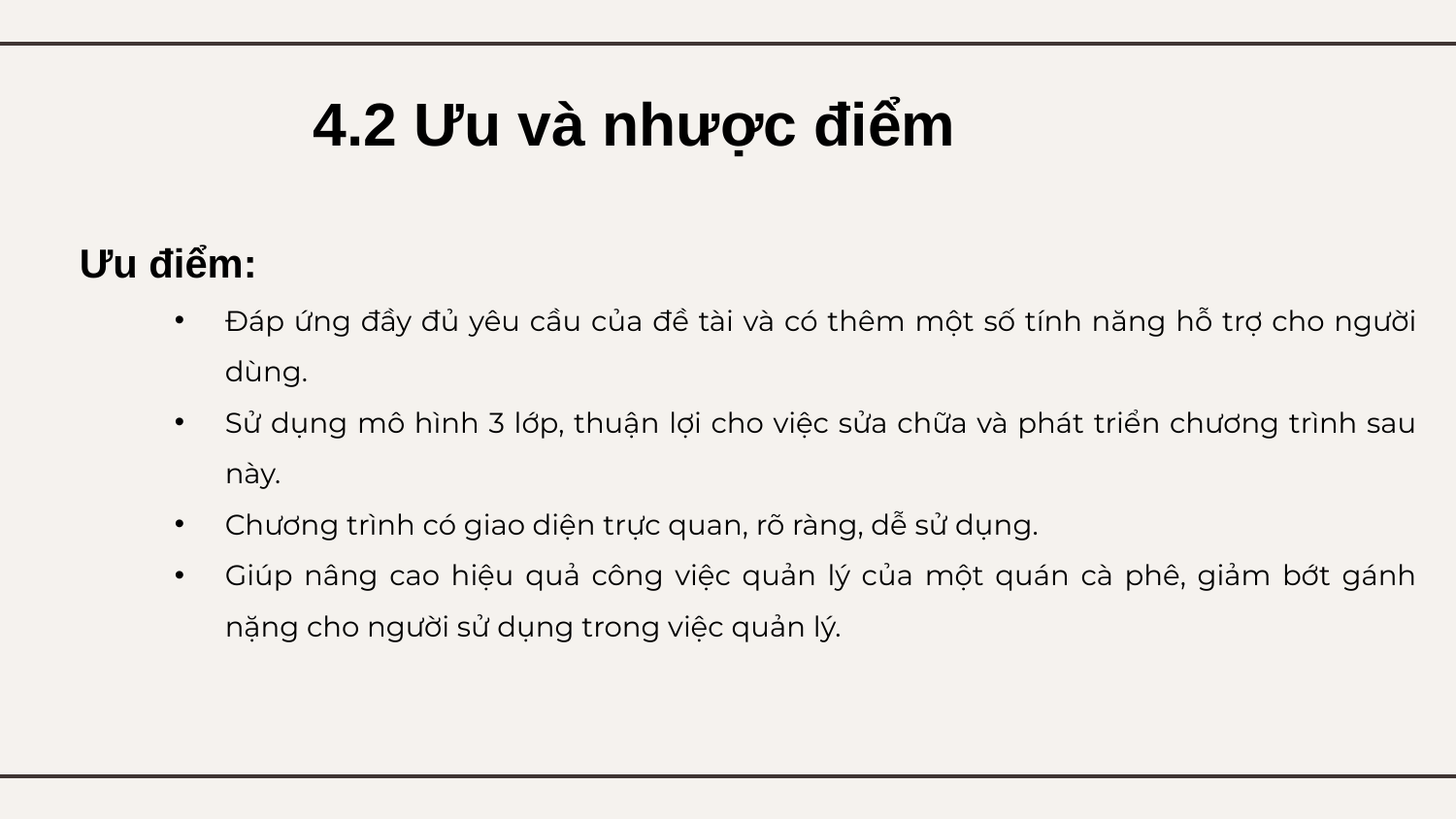

# 4.2 Ưu và nhược điểm
Ưu điểm:
Đáp ứng đầy đủ yêu cầu của đề tài và có thêm một số tính năng hỗ trợ cho người dùng.
Sử dụng mô hình 3 lớp, thuận lợi cho việc sửa chữa và phát triển chương trình sau này.
Chương trình có giao diện trực quan, rõ ràng, dễ sử dụng.
Giúp nâng cao hiệu quả công việc quản lý của một quán cà phê, giảm bớt gánh nặng cho người sử dụng trong việc quản lý.